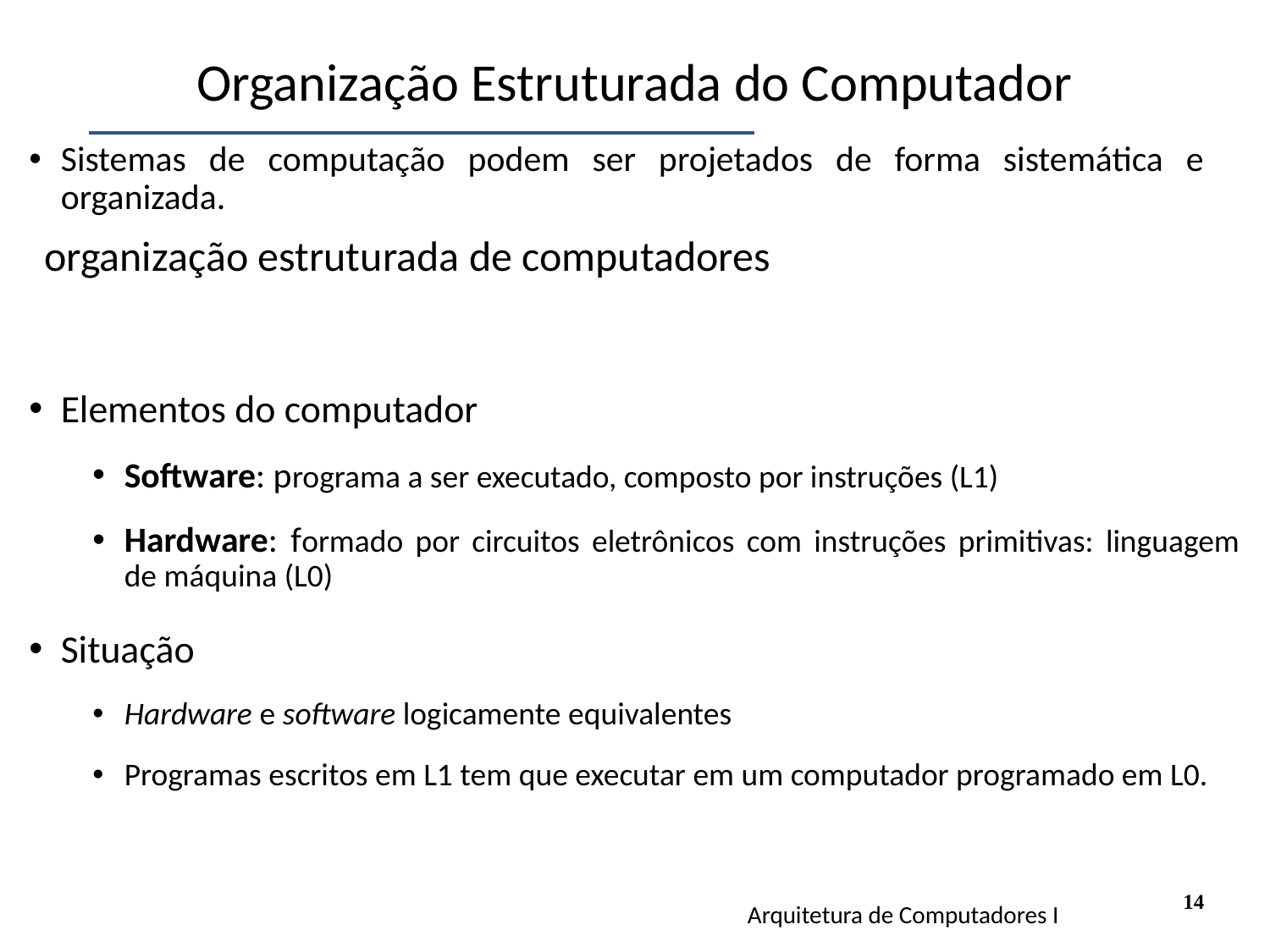

# Organização Estruturada do Computador

Sistemas de computação podem ser projetados de forma sistemática e organizada.
organização estruturada de computadores
Elementos do computador
Software: programa a ser executado, composto por instruções (L1)
Hardware: formado por circuitos eletrônicos com instruções primitivas: linguagem de máquina (L0)
Situação
Hardware e software logicamente equivalentes
Programas escritos em L1 tem que executar em um computador programado em L0.
14
Arquitetura de Computadores I